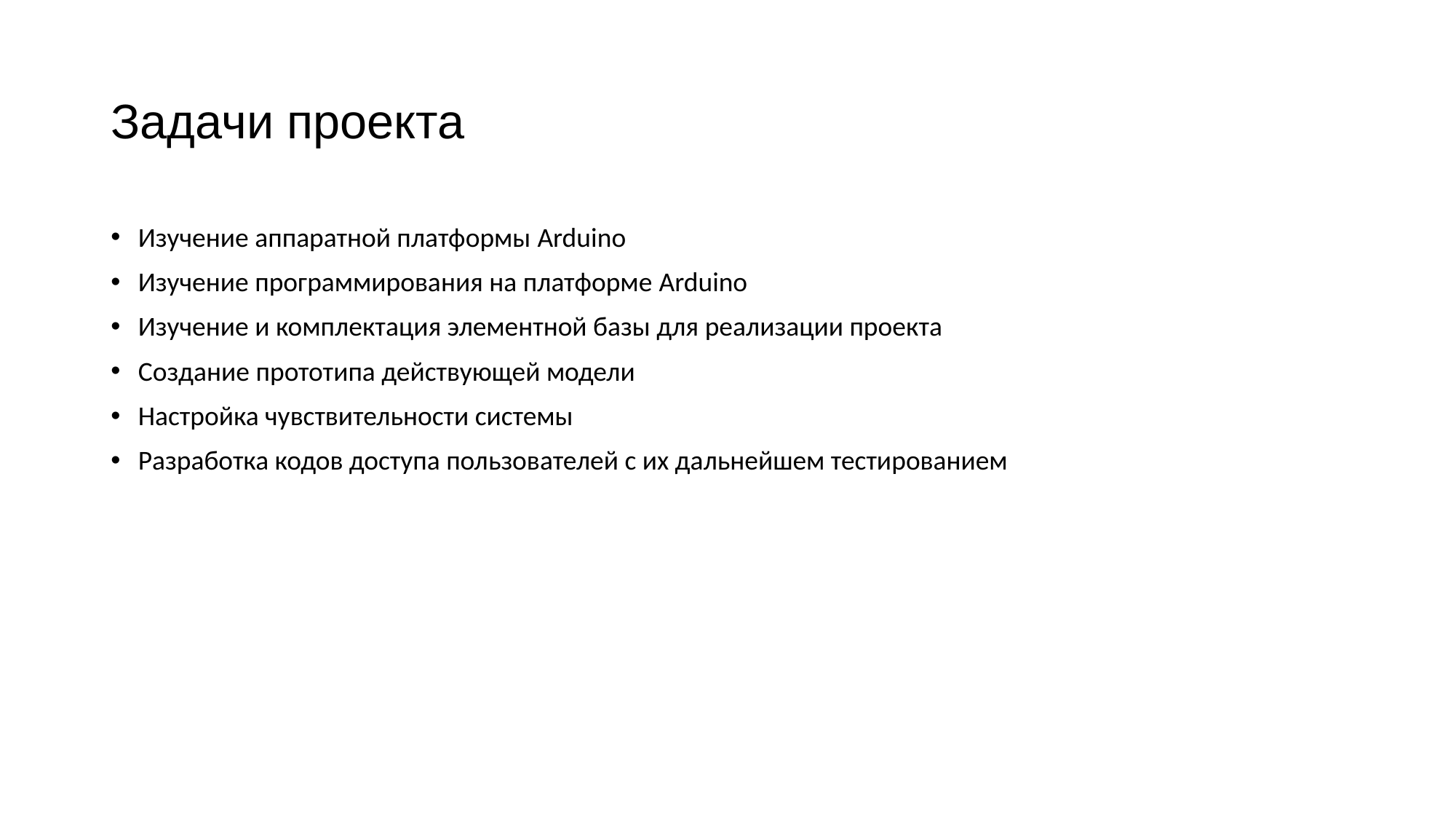

# Задачи проекта
Изучение аппаратной платформы Arduino
Изучение программирования на платформе Arduino
Изучение и комплектация элементной базы для реализации проекта
Создание прототипа действующей модели
Настройка чувствительности системы
Разработка кодов доступа пользователей с их дальнейшем тестированием